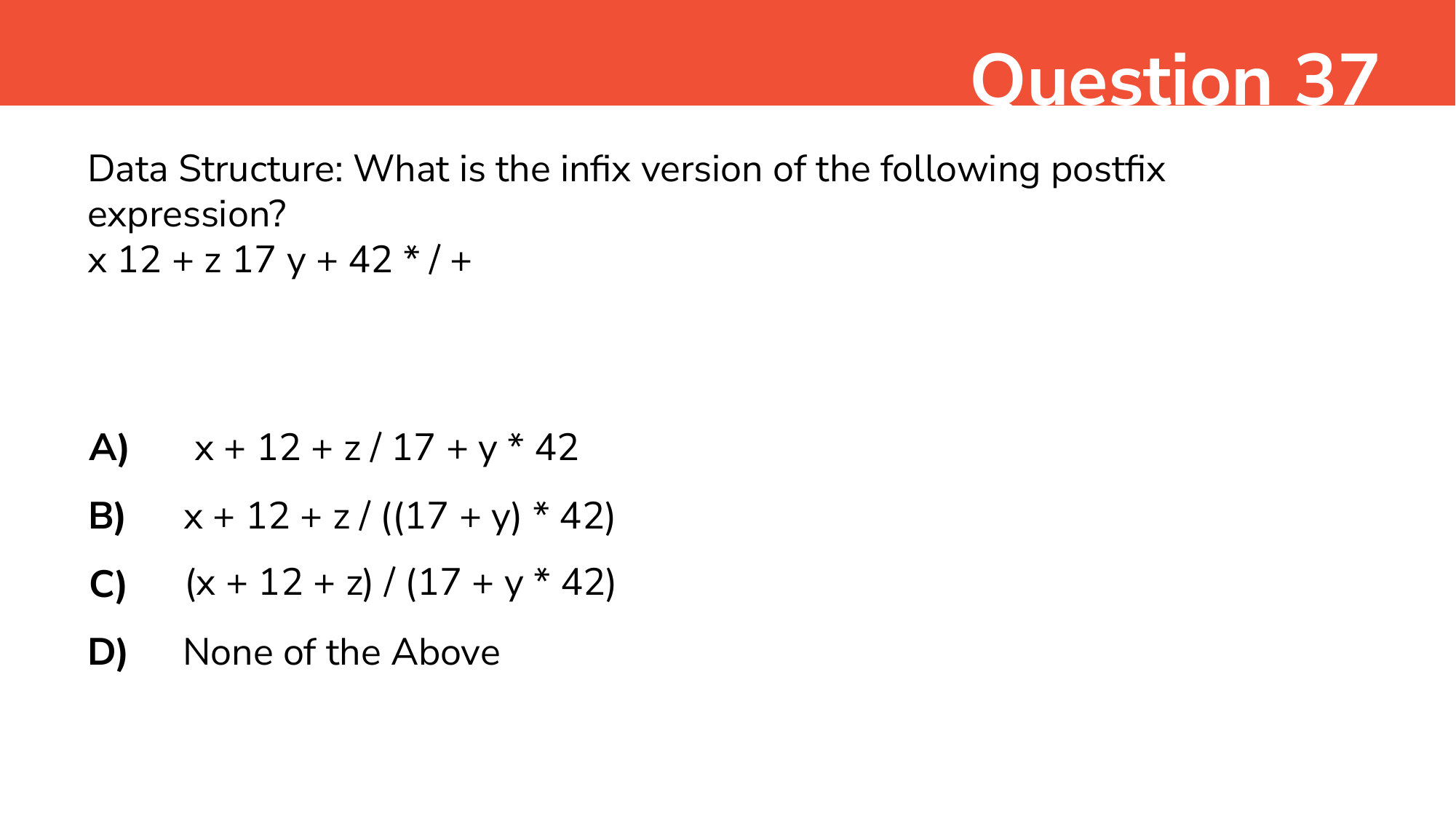

Question 37
Data Structure: What is the infix version of the following postfix expression?
x 12 + z 17 y + 42 * / +
A)
 x + 12 + z / 17 + y * 42
B)
x + 12 + z / ((17 + y) * 42)
(x + 12 + z) / (17 + y * 42)
C)
D)
None of the Above